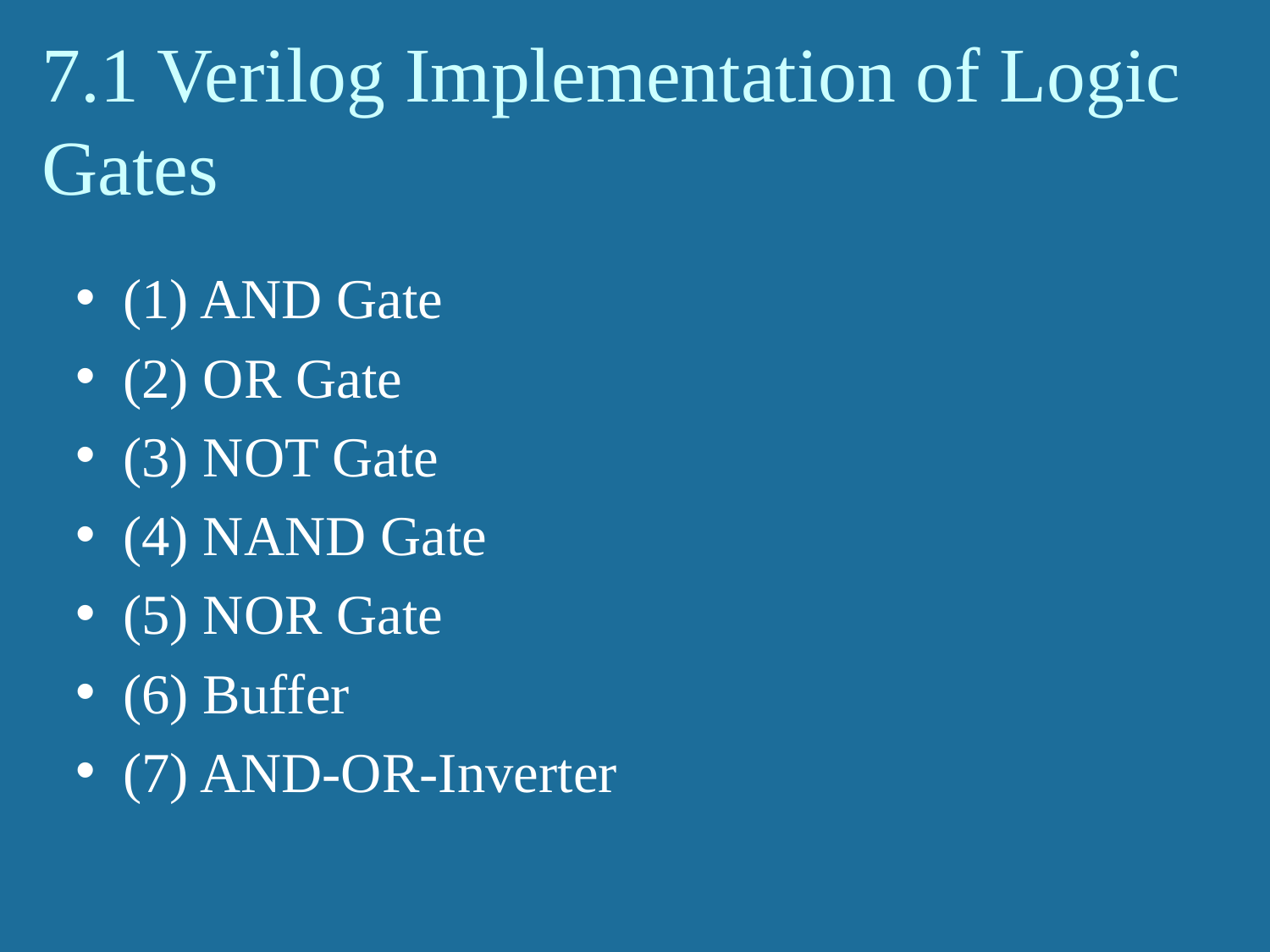

7.1 Verilog Implementation of Logic Gates
(1) AND Gate
(2) OR Gate
(3) NOT Gate
(4) NAND Gate
(5) NOR Gate
(6) Buffer
(7) AND-OR-Inverter